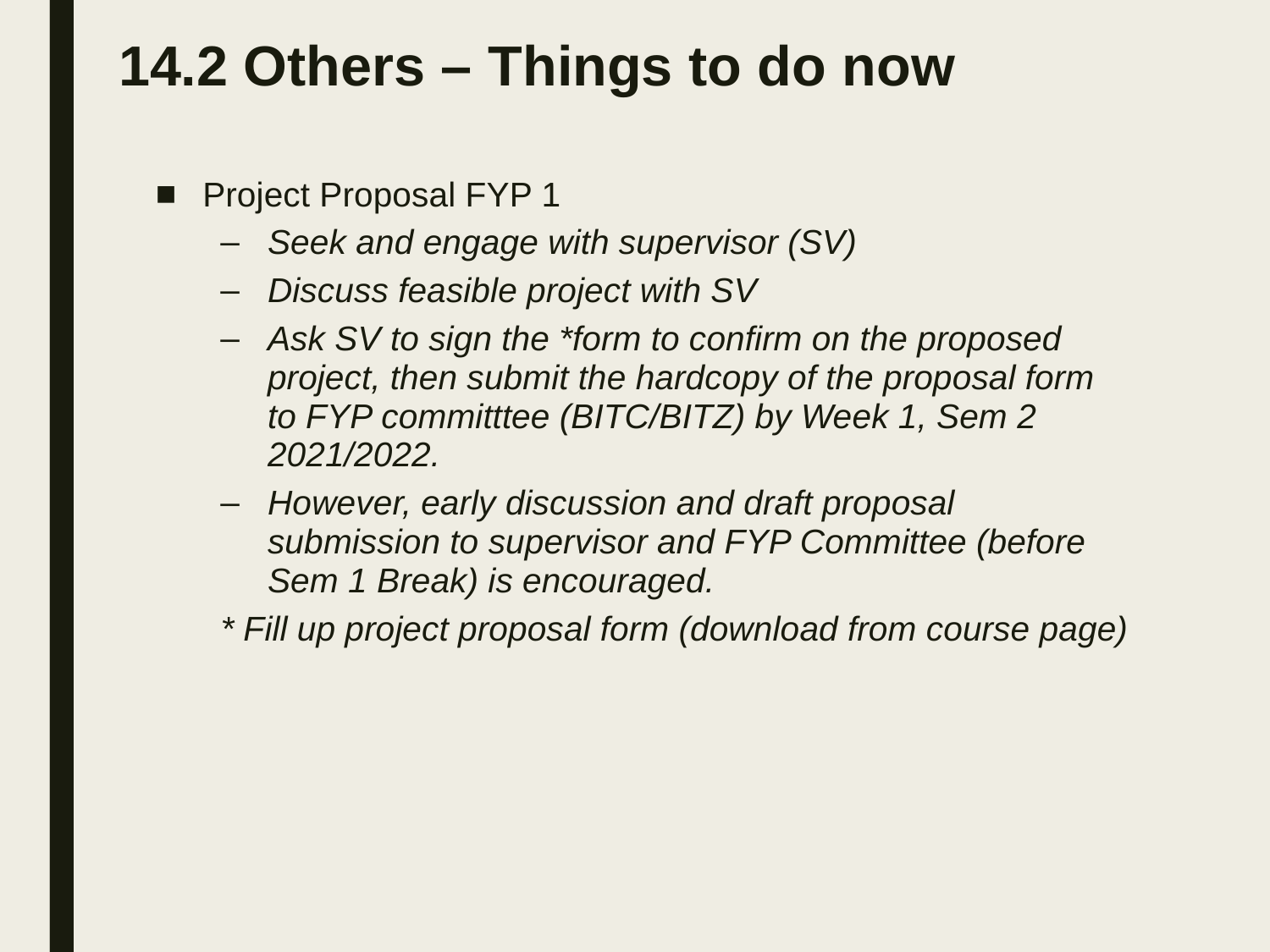

# 14.2 Others – Things to do now
Project Proposal FYP 1
Seek and engage with supervisor (SV)
Discuss feasible project with SV
Ask SV to sign the *form to confirm on the proposed project, then submit the hardcopy of the proposal form to FYP committtee (BITC/BITZ) by Week 1, Sem 2 2021/2022.
However, early discussion and draft proposal submission to supervisor and FYP Committee (before Sem 1 Break) is encouraged.
* Fill up project proposal form (download from course page)